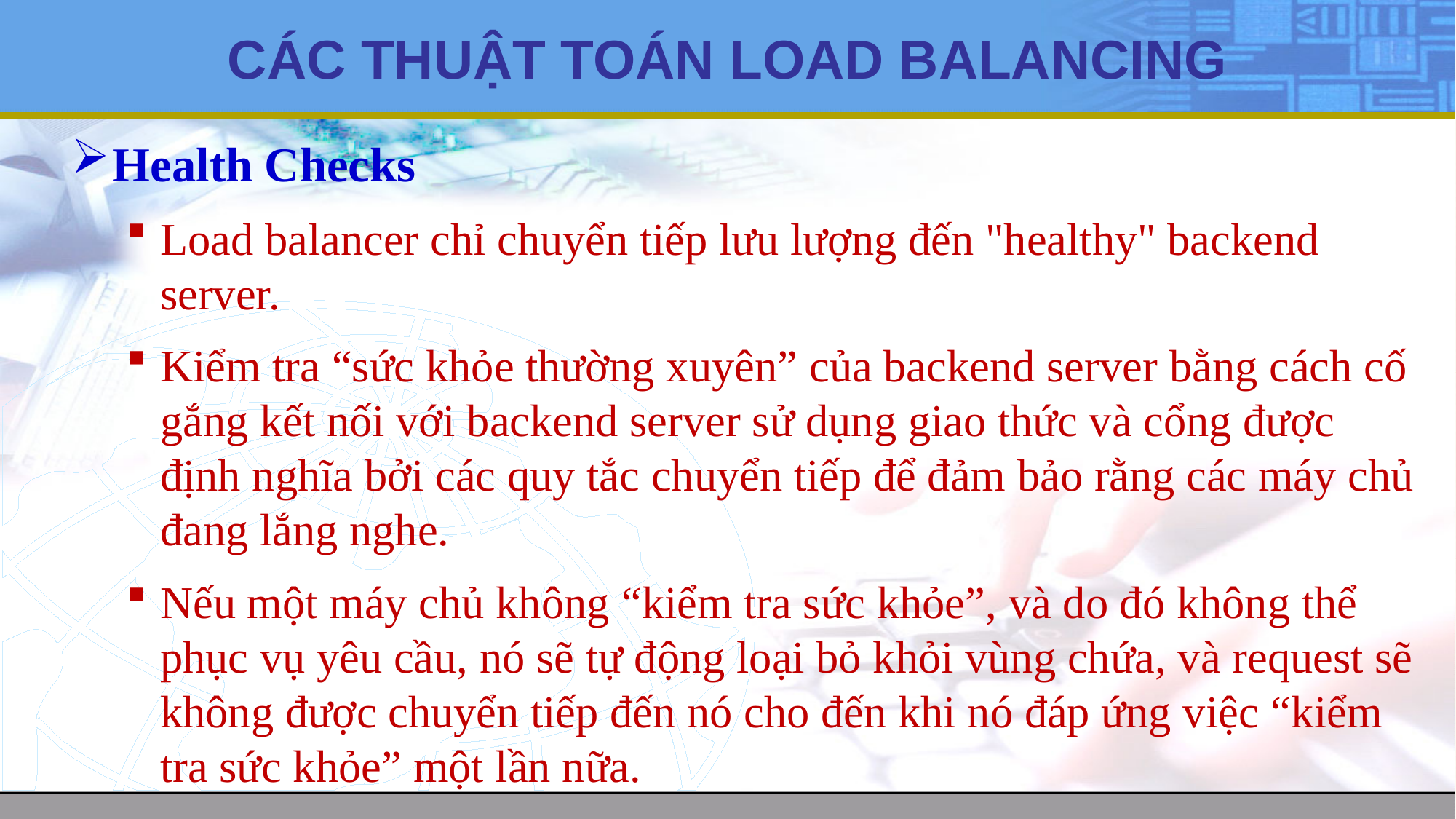

# CÁC THUẬT TOÁN LOAD BALANCING
Health Checks
Load balancer chỉ chuyển tiếp lưu lượng đến "healthy" backend server.
Kiểm tra “sức khỏe thường xuyên” của backend server bằng cách cố gắng kết nối với backend server sử dụng giao thức và cổng được định nghĩa bởi các quy tắc chuyển tiếp để đảm bảo rằng các máy chủ đang lắng nghe.
Nếu một máy chủ không “kiểm tra sức khỏe”, và do đó không thể phục vụ yêu cầu, nó sẽ tự động loại bỏ khỏi vùng chứa, và request sẽ không được chuyển tiếp đến nó cho đến khi nó đáp ứng việc “kiểm tra sức khỏe” một lần nữa.